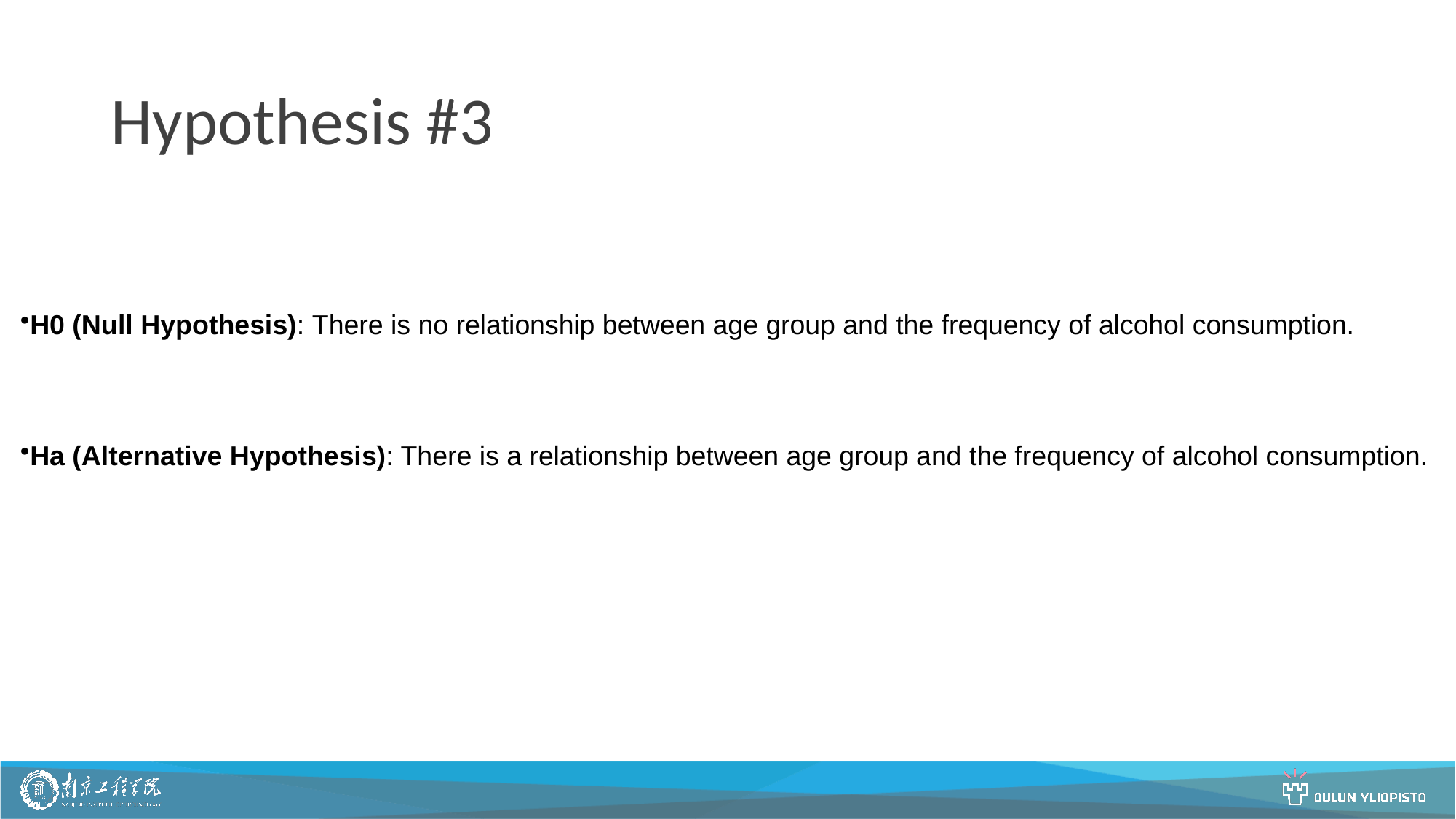

# Hypothesis #3
H0 (Null Hypothesis): There is no relationship between age group and the frequency of alcohol consumption.

Ha (Alternative Hypothesis): There is a relationship between age group and the frequency of alcohol consumption.